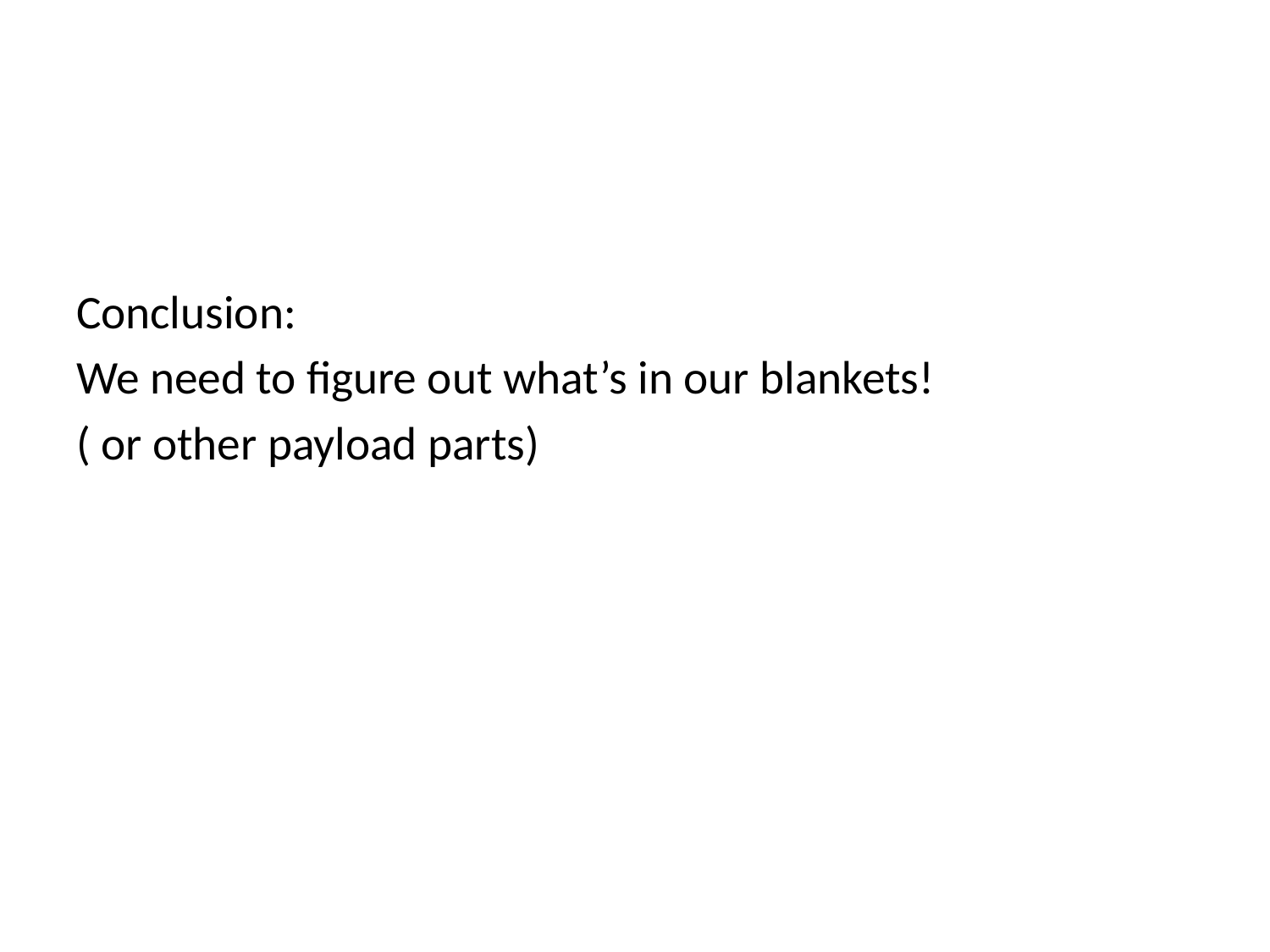

#
Conclusion:
We need to figure out what’s in our blankets!
( or other payload parts)